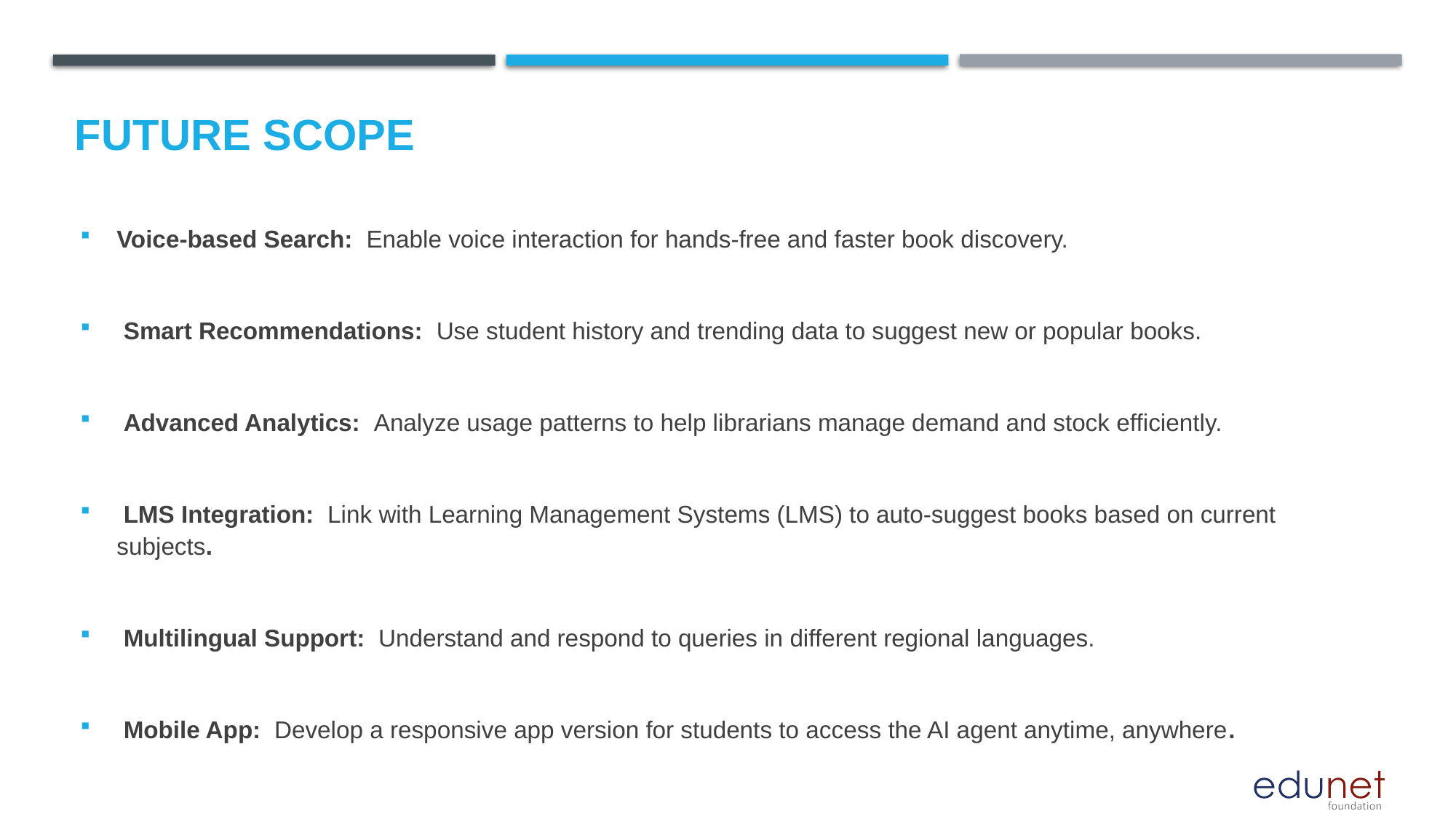

Future scope
Voice-based Search:  Enable voice interaction for hands-free and faster book discovery.

 Smart Recommendations:  Use student history and trending data to suggest new or popular books.

 Advanced Analytics:  Analyze usage patterns to help librarians manage demand and stock efficiently.

 LMS Integration:  Link with Learning Management Systems (LMS) to auto-suggest books based on current subjects.

 Multilingual Support:  Understand and respond to queries in different regional languages.

 Mobile App:  Develop a responsive app version for students to access the AI agent anytime, anywhere.